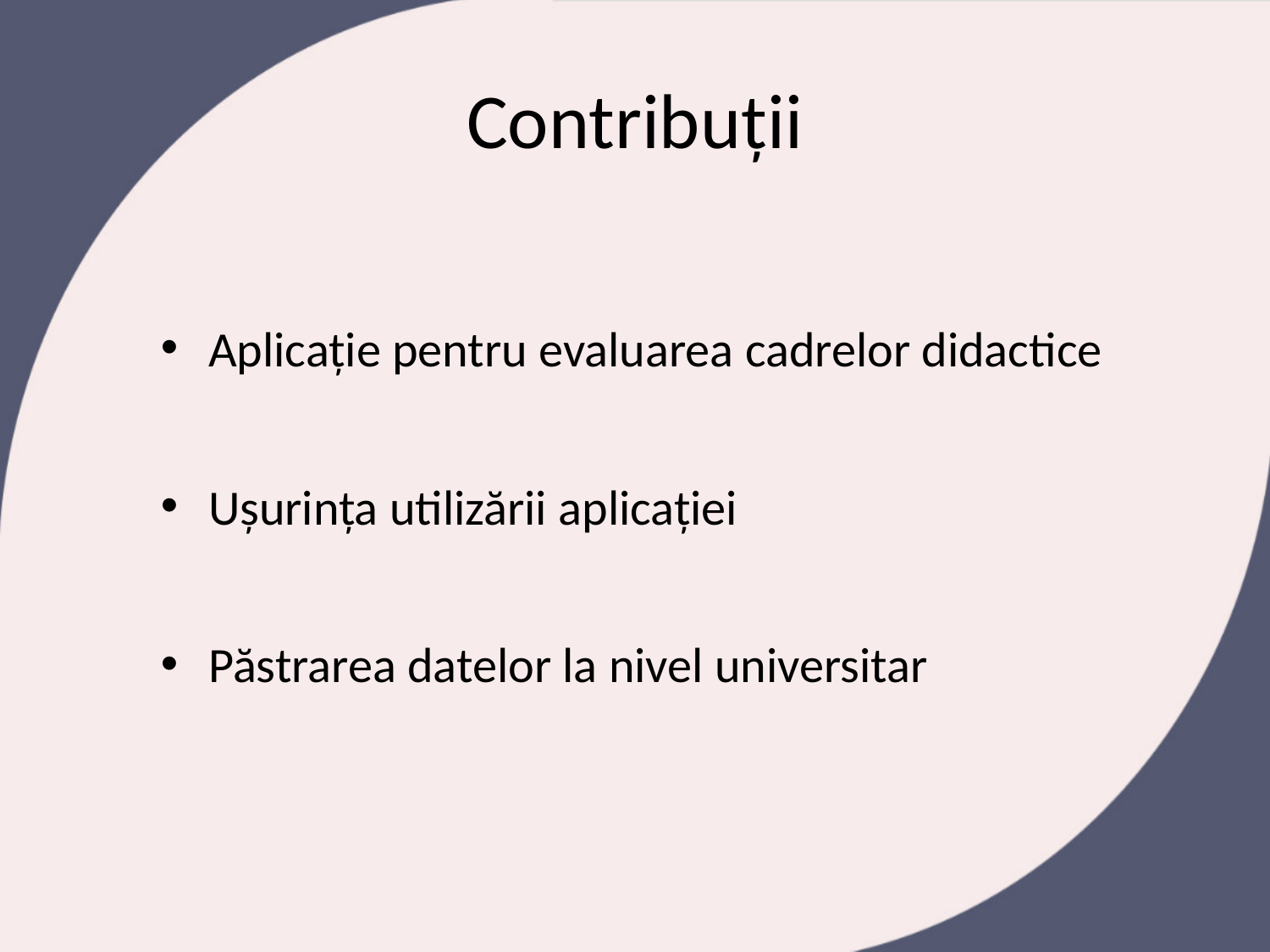

# Contribuții
Aplicație pentru evaluarea cadrelor didactice
Ușurința utilizării aplicației
Păstrarea datelor la nivel universitar